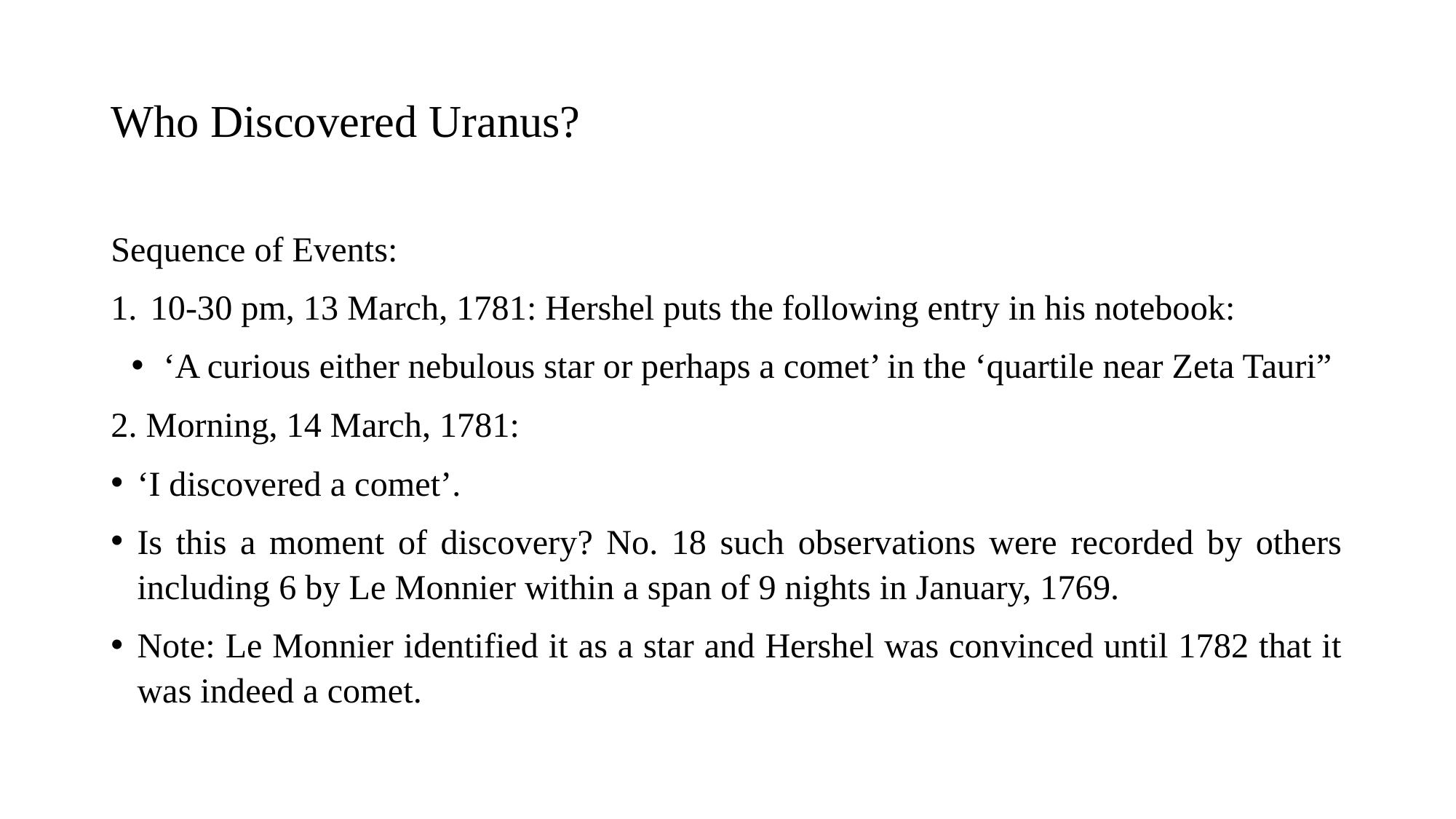

# Who Discovered Uranus?
Sequence of Events:
10-30 pm, 13 March, 1781: Hershel puts the following entry in his notebook:
‘A curious either nebulous star or perhaps a comet’ in the ‘quartile near Zeta Tauri”
2. Morning, 14 March, 1781:
‘I discovered a comet’.
Is this a moment of discovery? No. 18 such observations were recorded by others including 6 by Le Monnier within a span of 9 nights in January, 1769.
Note: Le Monnier identified it as a star and Hershel was convinced until 1782 that it was indeed a comet.